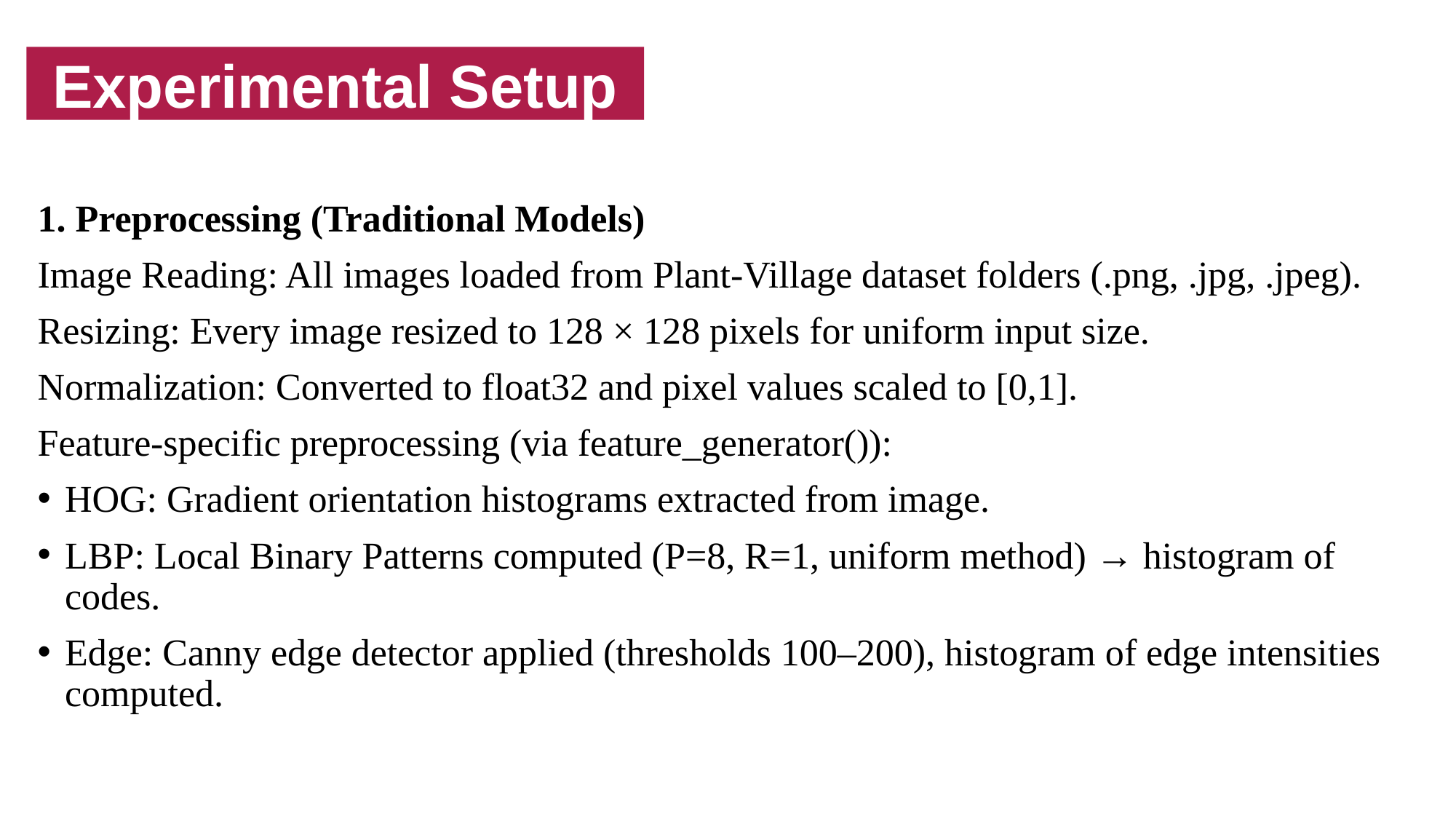

Experimental Setup
1. Preprocessing (Traditional Models)
Image Reading: All images loaded from Plant-Village dataset folders (.png, .jpg, .jpeg).
Resizing: Every image resized to 128 × 128 pixels for uniform input size.
Normalization: Converted to float32 and pixel values scaled to [0,1].
Feature-specific preprocessing (via feature_generator()):
HOG: Gradient orientation histograms extracted from image.
LBP: Local Binary Patterns computed (P=8, R=1, uniform method) → histogram of codes.
Edge: Canny edge detector applied (thresholds 100–200), histogram of edge intensities computed.